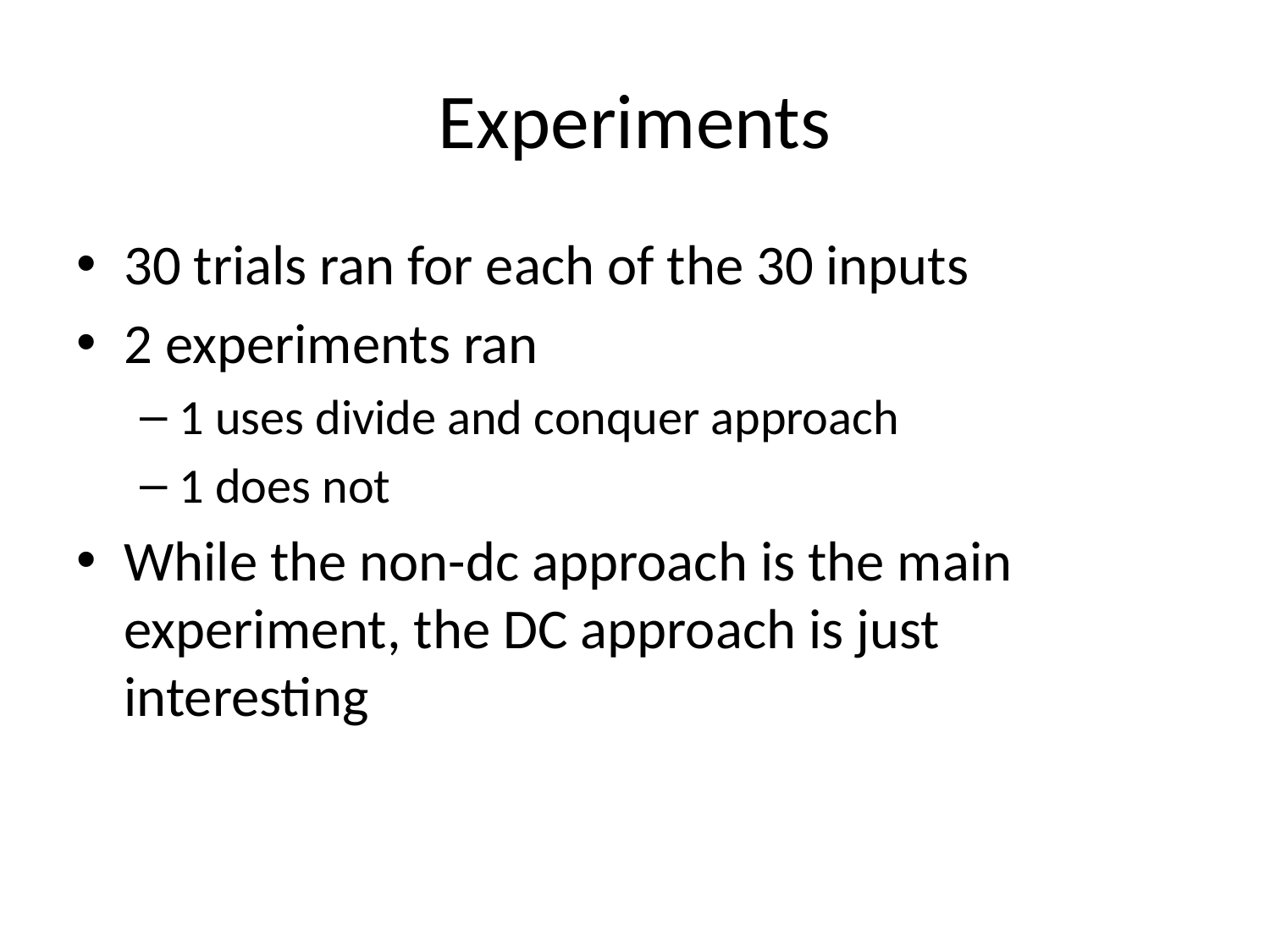

# Experiments
30 trials ran for each of the 30 inputs
2 experiments ran
1 uses divide and conquer approach
1 does not
While the non-dc approach is the main experiment, the DC approach is just interesting